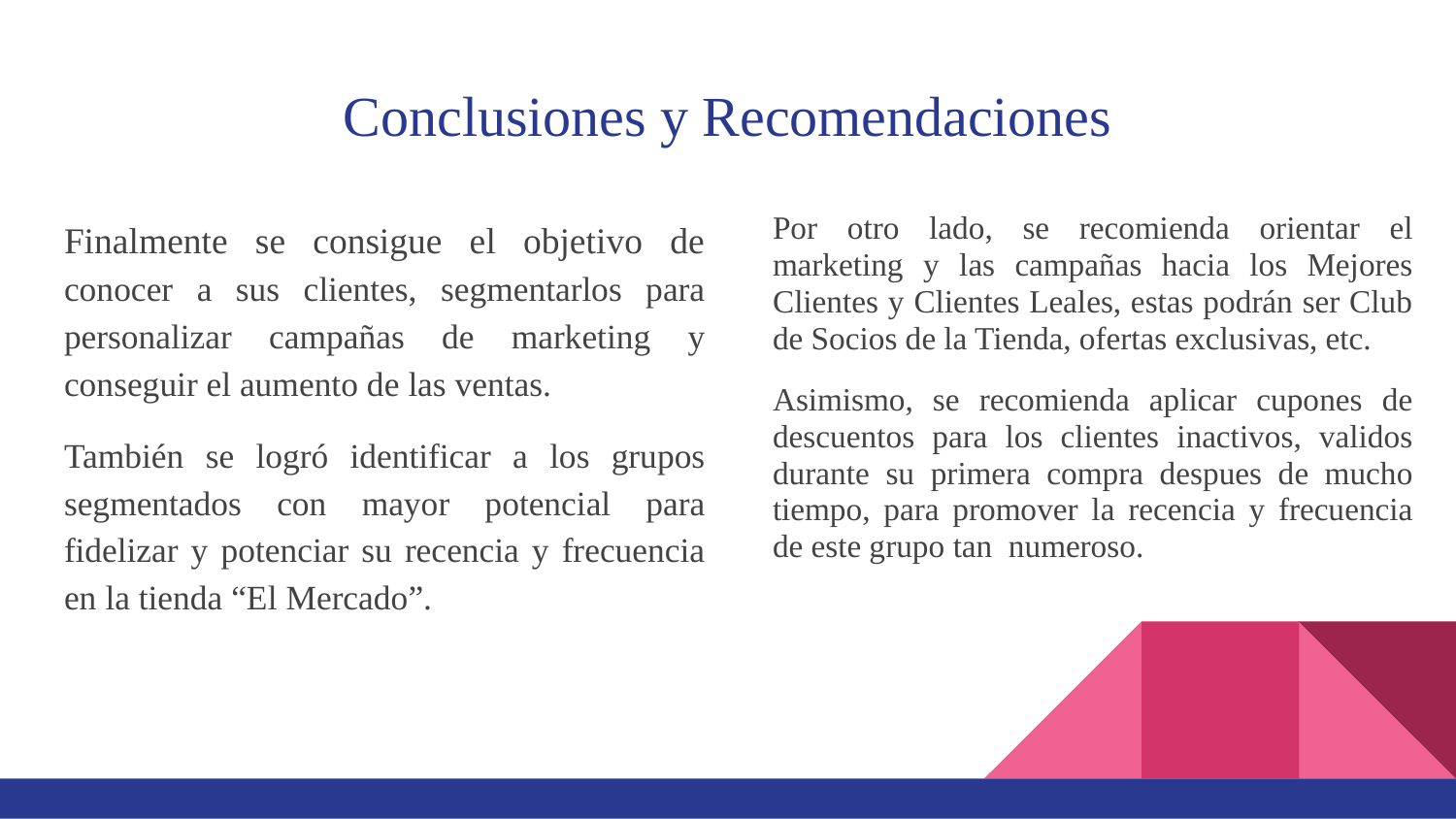

# Conclusiones y Recomendaciones
Finalmente se consigue el objetivo de conocer a sus clientes, segmentarlos para personalizar campañas de marketing y conseguir el aumento de las ventas.
También se logró identificar a los grupos segmentados con mayor potencial para fidelizar y potenciar su recencia y frecuencia en la tienda “El Mercado”.
Por otro lado, se recomienda orientar el marketing y las campañas hacia los Mejores Clientes y Clientes Leales, estas podrán ser Club de Socios de la Tienda, ofertas exclusivas, etc.
Asimismo, se recomienda aplicar cupones de descuentos para los clientes inactivos, validos durante su primera compra despues de mucho tiempo, para promover la recencia y frecuencia de este grupo tan  numeroso.